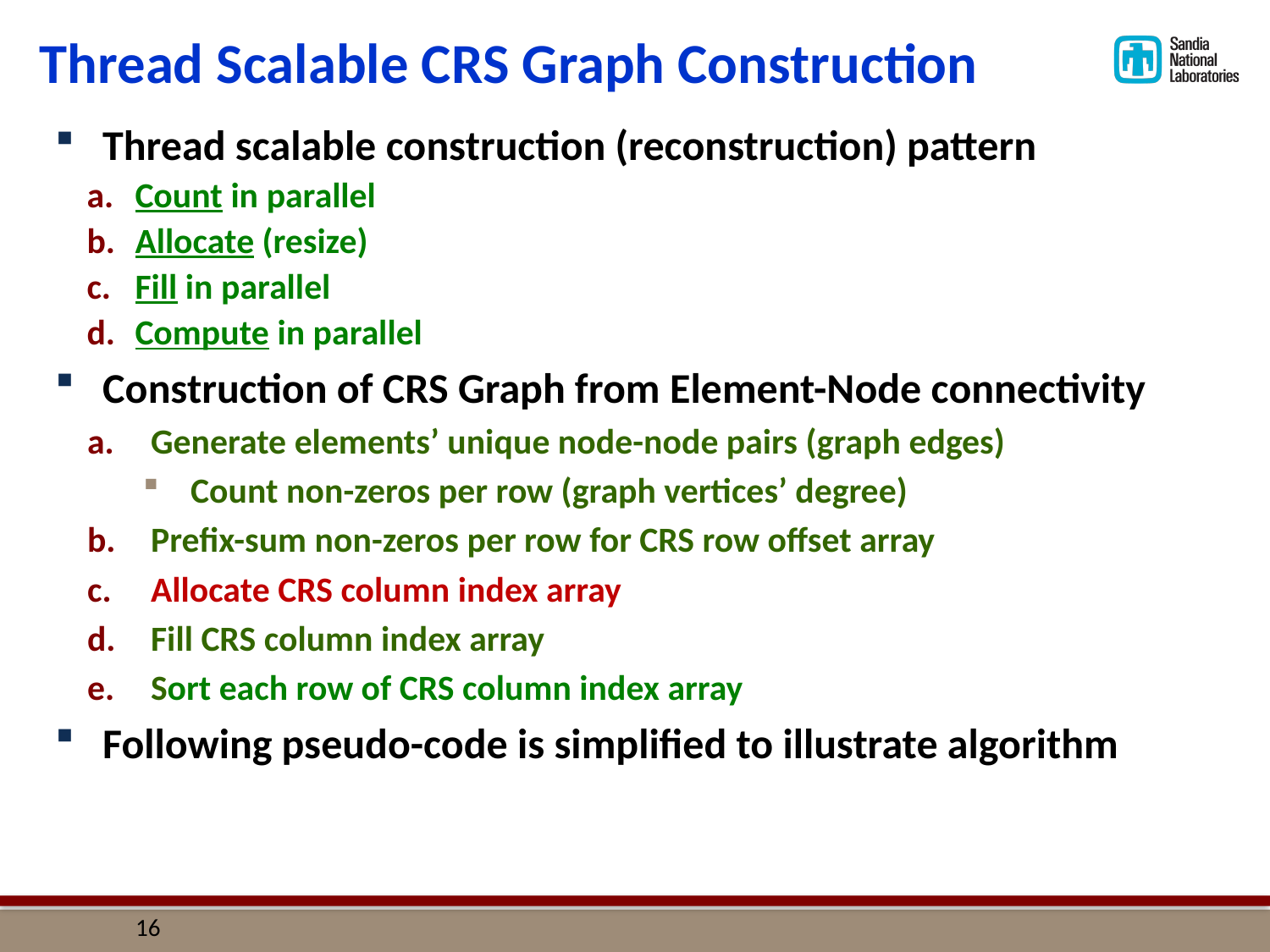

# Thread Scalable CRS Graph Construction
Thread scalable construction (reconstruction) pattern
Count in parallel
Allocate (resize)
Fill in parallel
Compute in parallel
Construction of CRS Graph from Element-Node connectivity
Generate elements’ unique node-node pairs (graph edges)
Count non-zeros per row (graph vertices’ degree)
Prefix-sum non-zeros per row for CRS row offset array
Allocate CRS column index array
Fill CRS column index array
Sort each row of CRS column index array
Following pseudo-code is simplified to illustrate algorithm
16